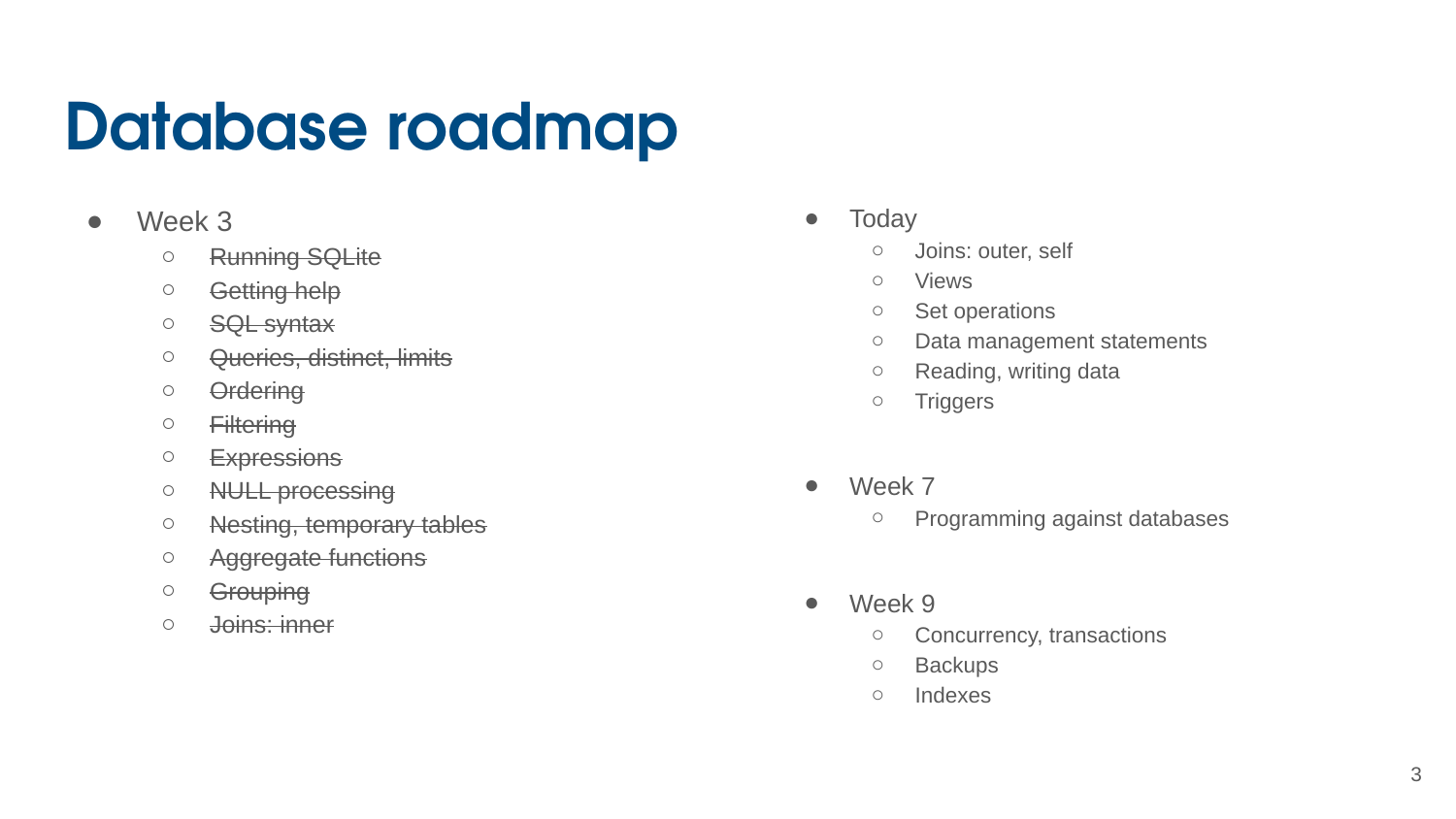

# Database roadmap
Week 3
Running SQLite
Getting help
SQL syntax
Queries, distinct, limits
Ordering
Filtering
Expressions
NULL processing
Nesting, temporary tables
Aggregate functions
Grouping
Joins: inner
Today
Joins: outer, self
Views
Set operations
Data management statements
Reading, writing data
Triggers

Week 7
Programming against databases

Week 9
Concurrency, transactions
Backups
Indexes

3